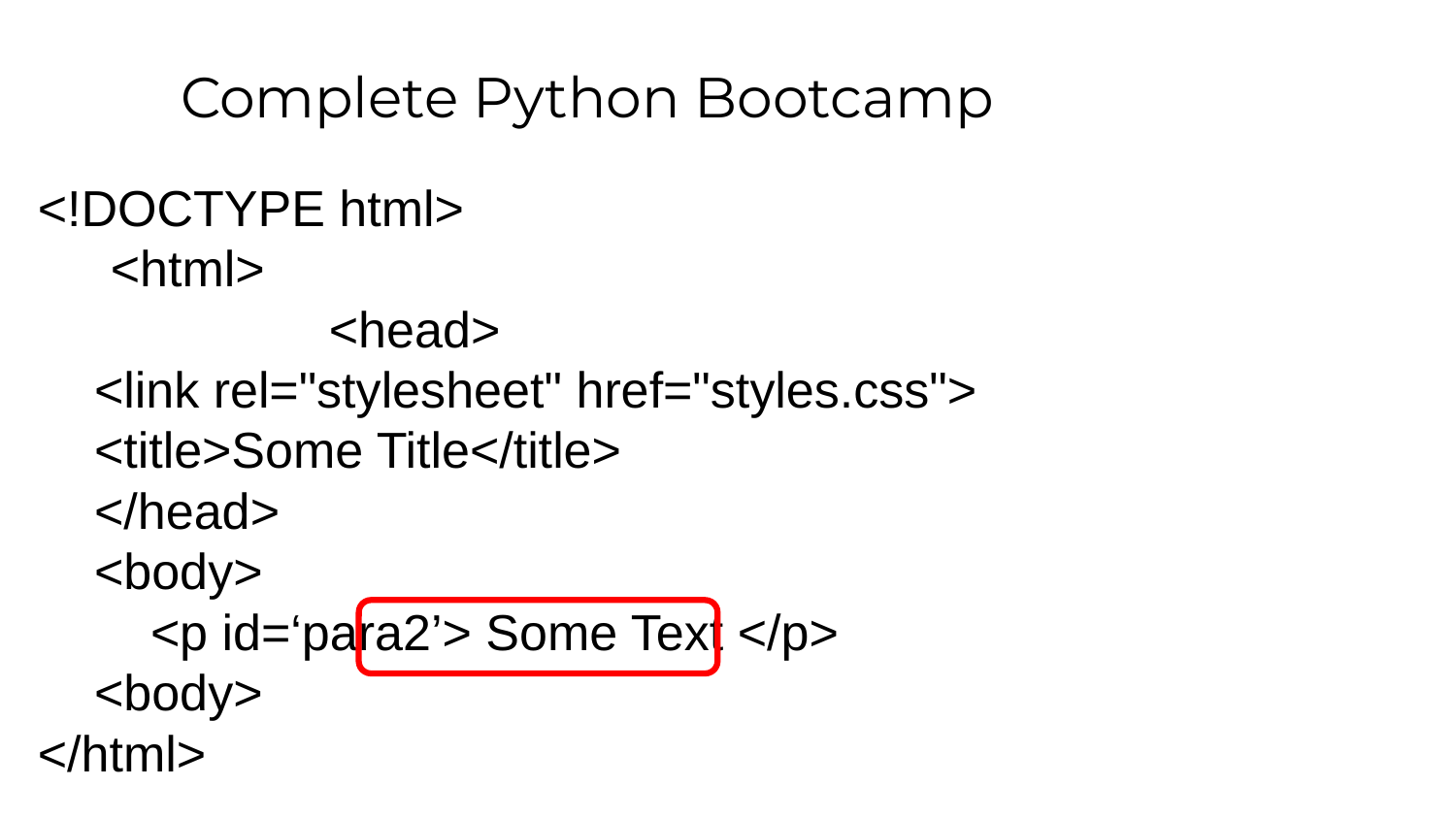

# Complete Python Bootcamp
<!DOCTYPE html>
<html>
 		<head>
    <link rel="stylesheet" href="styles.css">
    <title>Some Title</title>
    </head>
    <body>
        <p id=‘para2’> Some Text </p>
    <body>
</html>